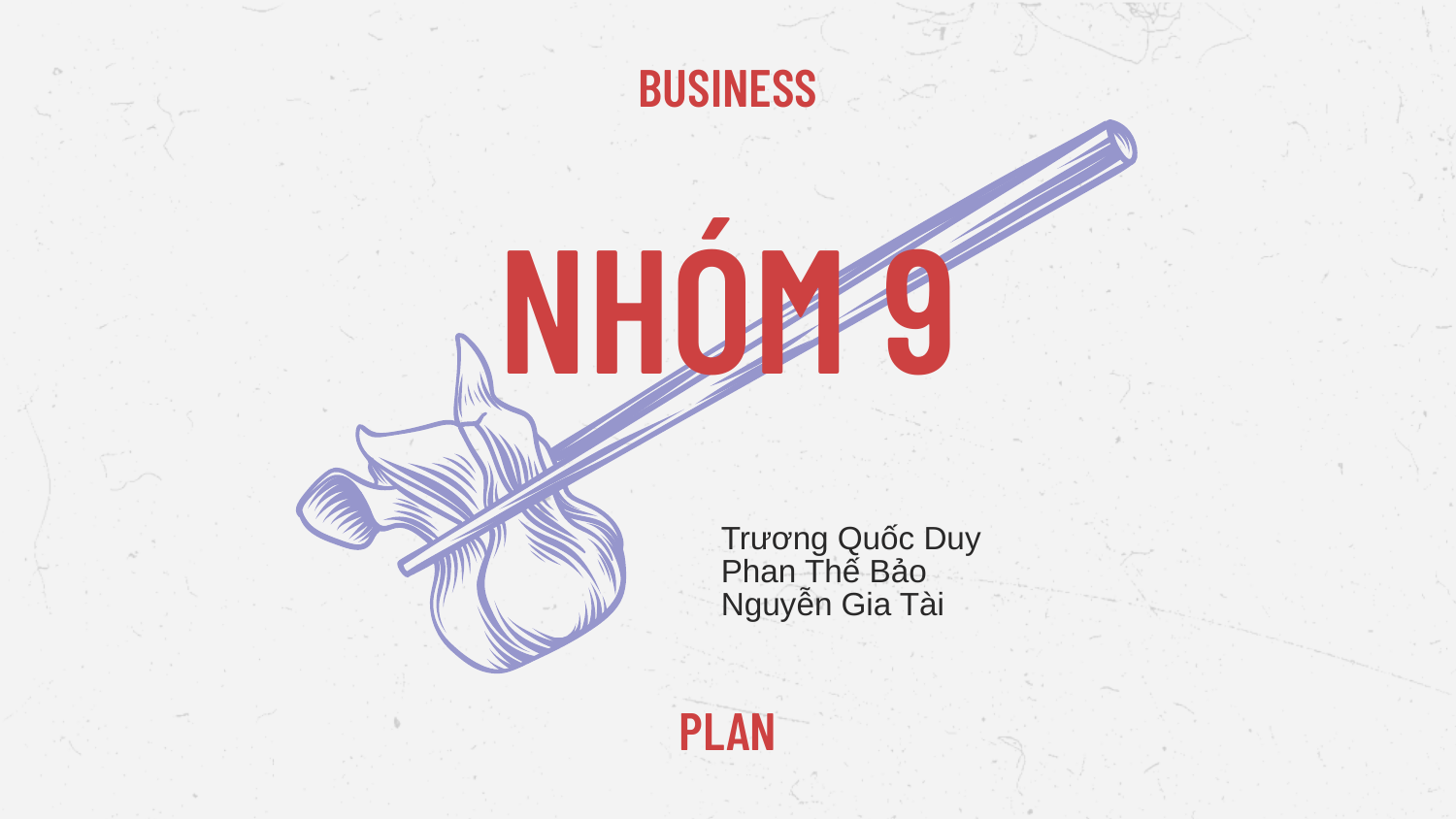

BUSINESS

# NHÓM 9

Trương Quốc Duy
Phan Thế Bảo
Nguyễn Gia Tài
PLAN